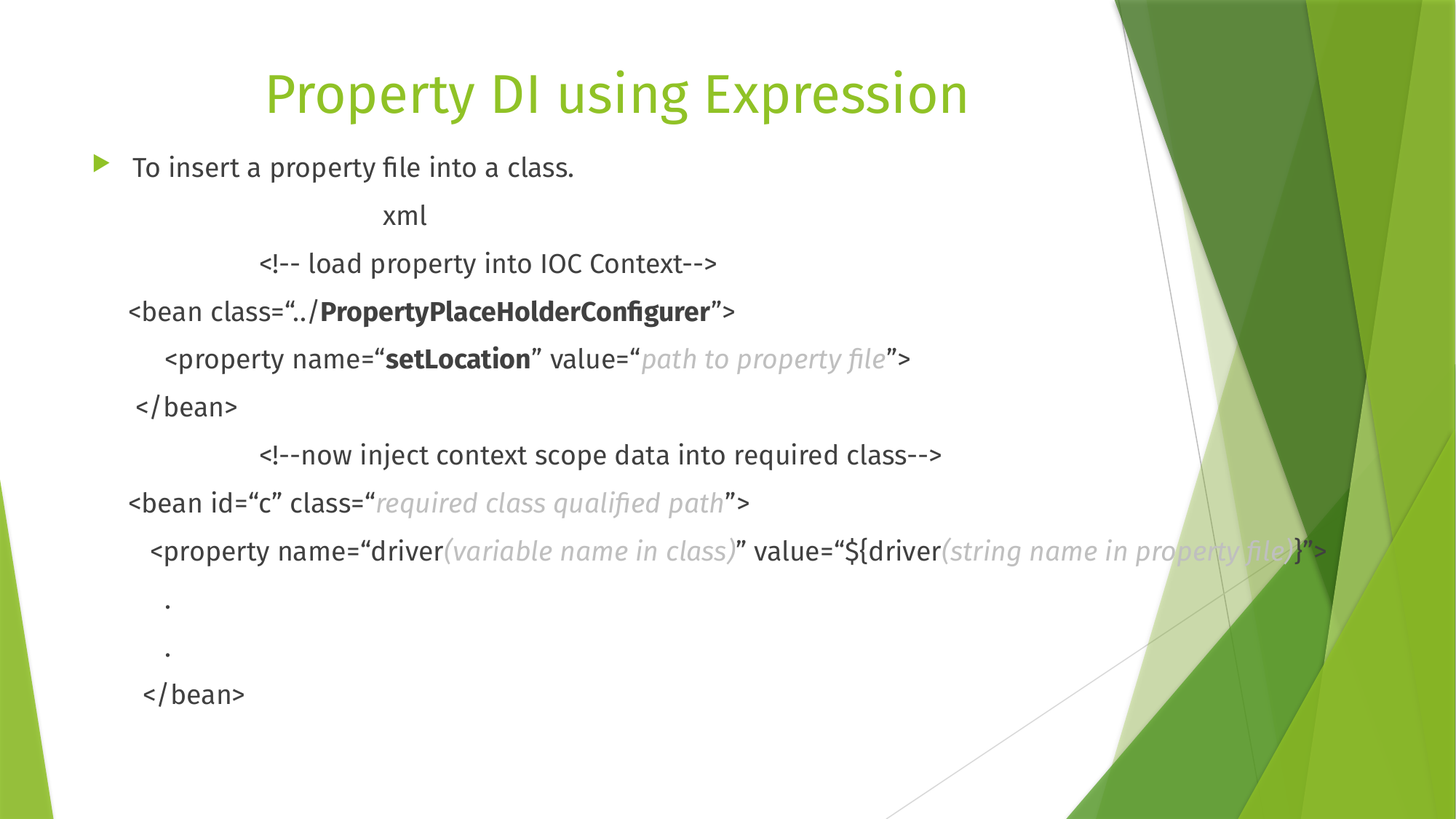

# Property DI using Expression
To insert a property file into a class.
                                        xml
                       <!-- load property into IOC Context-->
     <bean class=“../PropertyPlaceHolderConfigurer”>
          <property name=“setLocation” value=“path to property file”>
      </bean>
                       <!--now inject context scope data into required class-->
     <bean id=“c” class=“required class qualified path”>
        <property name=“driver(variable name in class)” value=“${driver(string name in property file)}”>
          .
          .
       </bean>